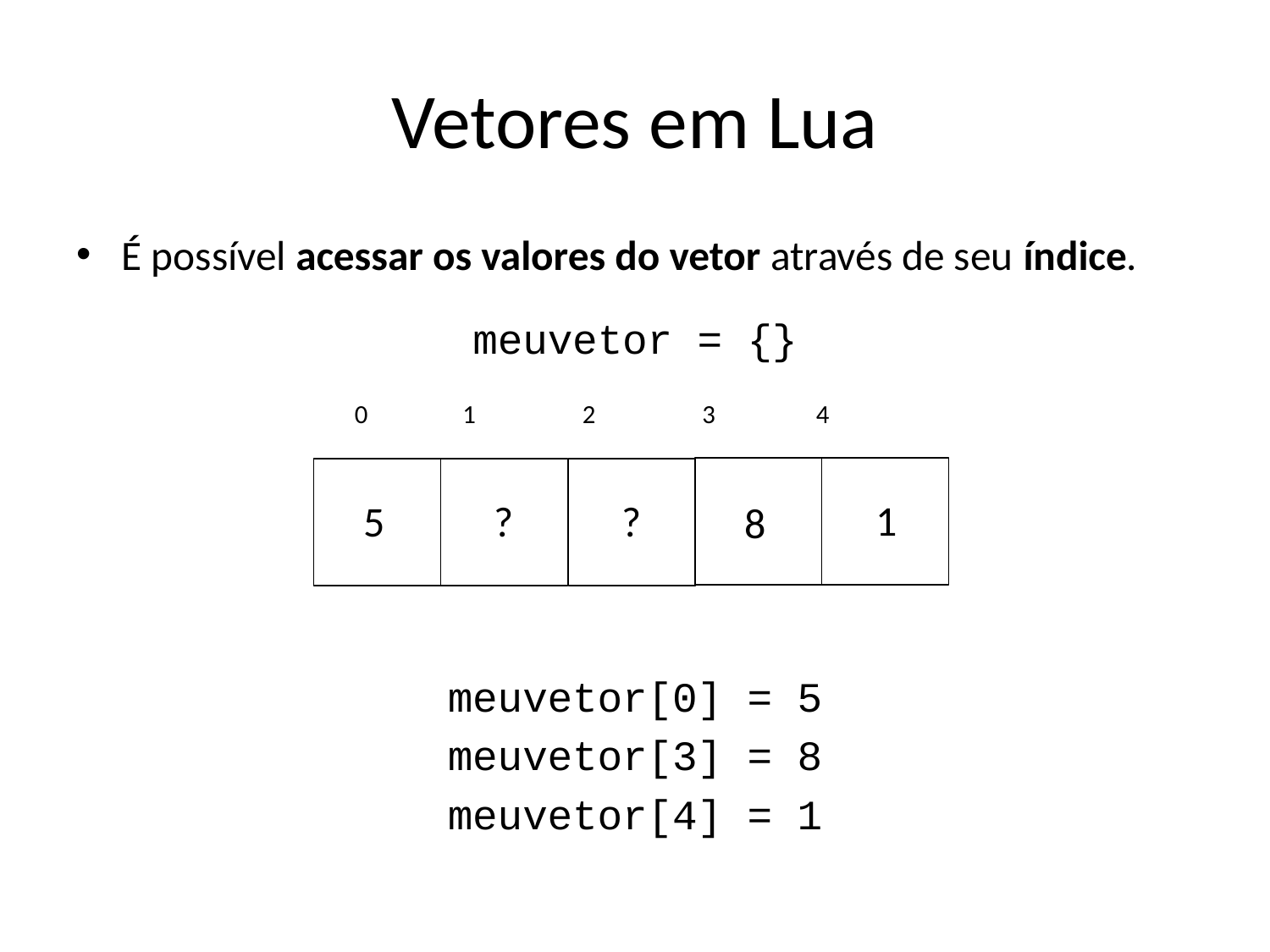

# Vetores em Lua
É possível acessar os valores do vetor através de seu índice.

meuvetor = {}

                                               0                1                  2                  3                 4

meuvetor[0] = 5
meuvetor[3] = 8
meuvetor[4] = 1

?

?

?

?

?
1
5
8